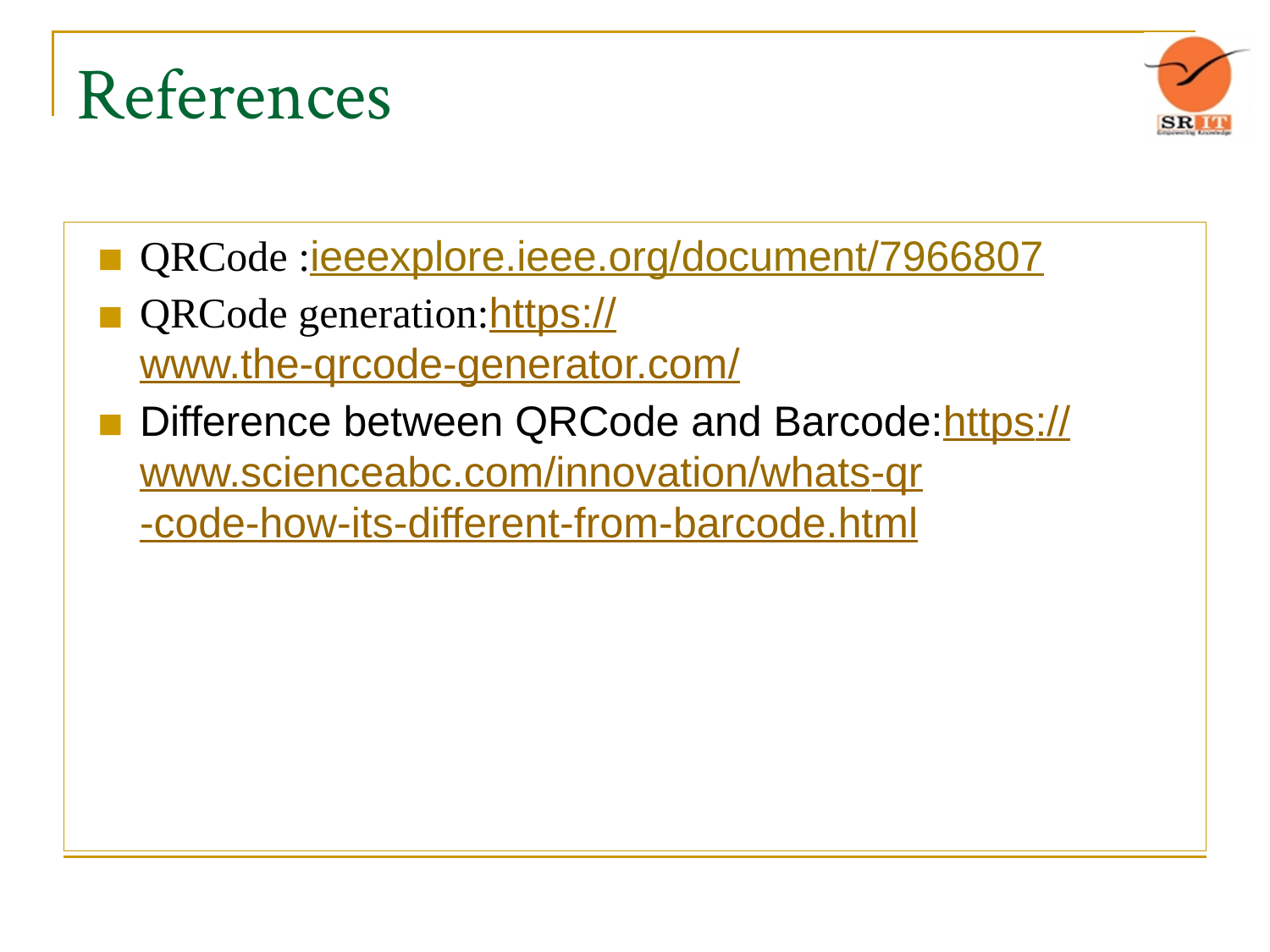

# References
QRCode :ieeexplore.ieee.org/document/7966807
QRCode generation:https://www.the-qrcode-generator.com/
Difference between QRCode and Barcode:https://www.scienceabc.com/innovation/whats-qr-code-how-its-different-from-barcode.html